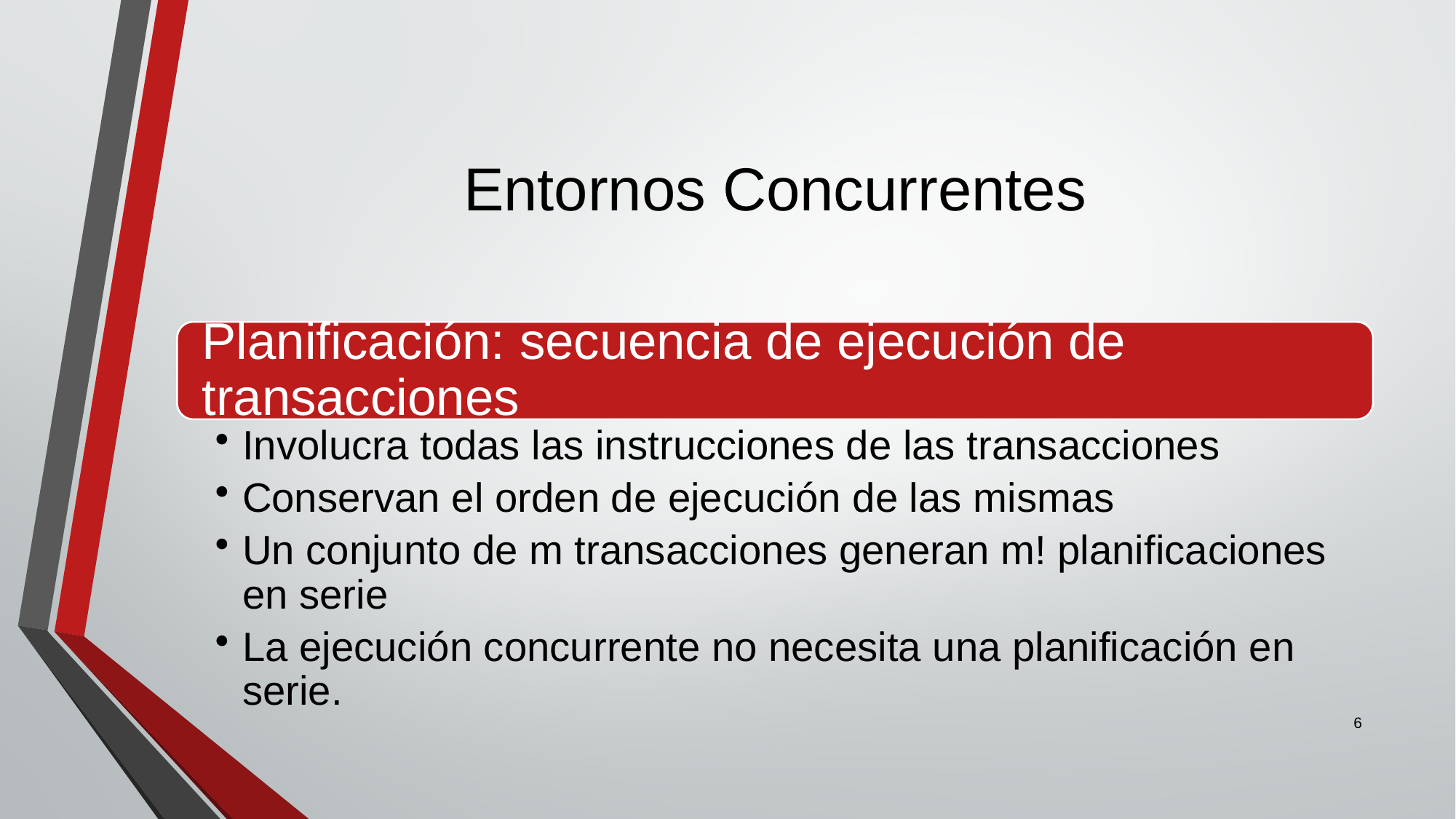

# Entornos Concurrentes
Planificación: secuencia de ejecución de transacciones
Involucra todas las instrucciones de las transacciones
Conservan el orden de ejecución de las mismas
Un conjunto de m transacciones generan m! planificaciones en serie
La ejecución concurrente no necesita una planificación en serie.
6